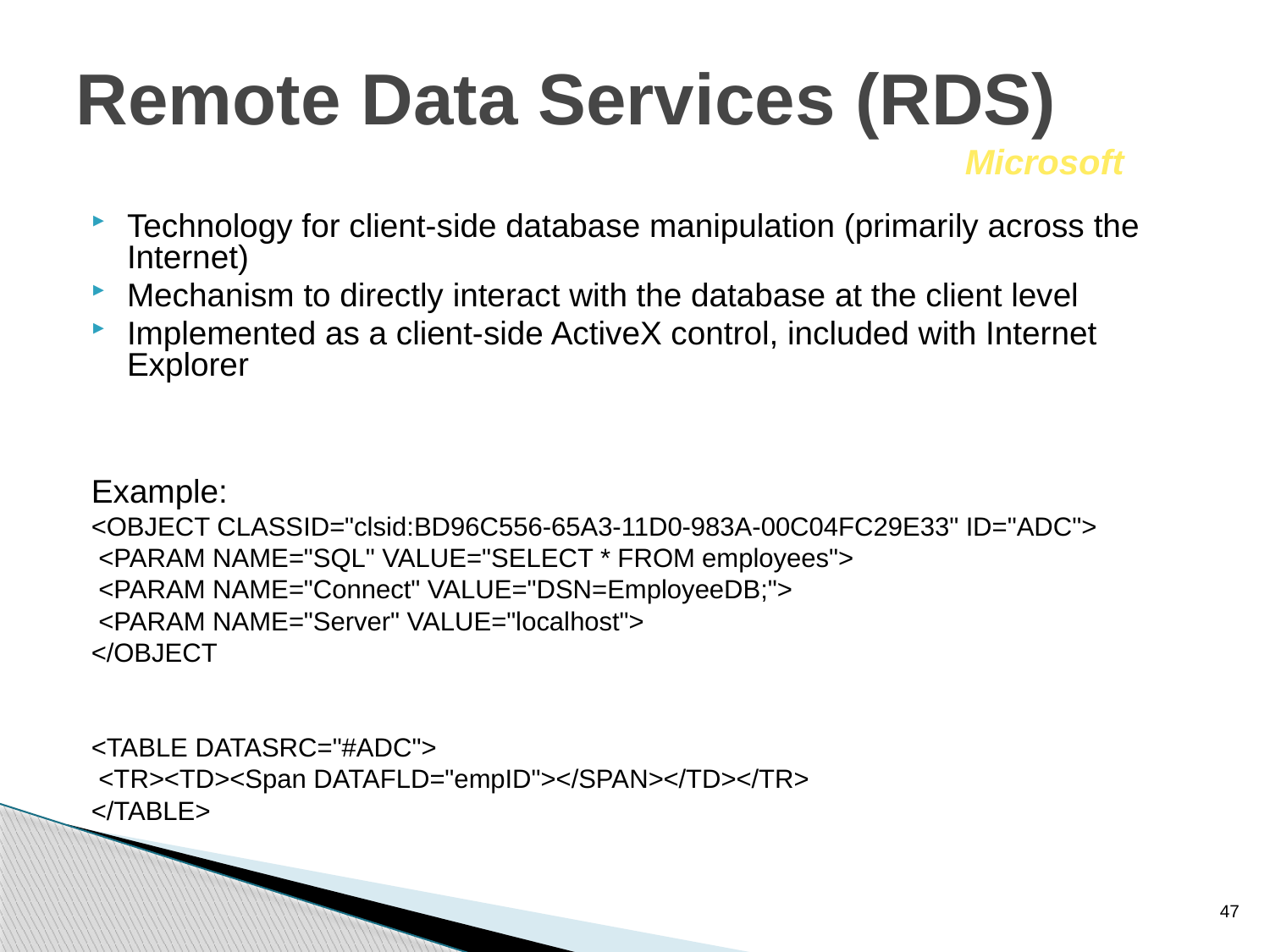

# Remote Data Services (RDS) Microsoft
Technology for client-side database manipulation (primarily across the Internet)
Mechanism to directly interact with the database at the client level
Implemented as a client-side ActiveX control, included with Internet Explorer

Example:
<OBJECT CLASSID="clsid:BD96C556-65A3-11D0-983A-00C04FC29E33" ID="ADC">
 <PARAM NAME="SQL" VALUE="SELECT * FROM employees">
 <PARAM NAME="Connect" VALUE="DSN=EmployeeDB;">
 <PARAM NAME="Server" VALUE="localhost">
</OBJECT

<TABLE DATASRC="#ADC">
 <TR><TD><Span DATAFLD="empID"></SPAN></TD></TR>
</TABLE>

47